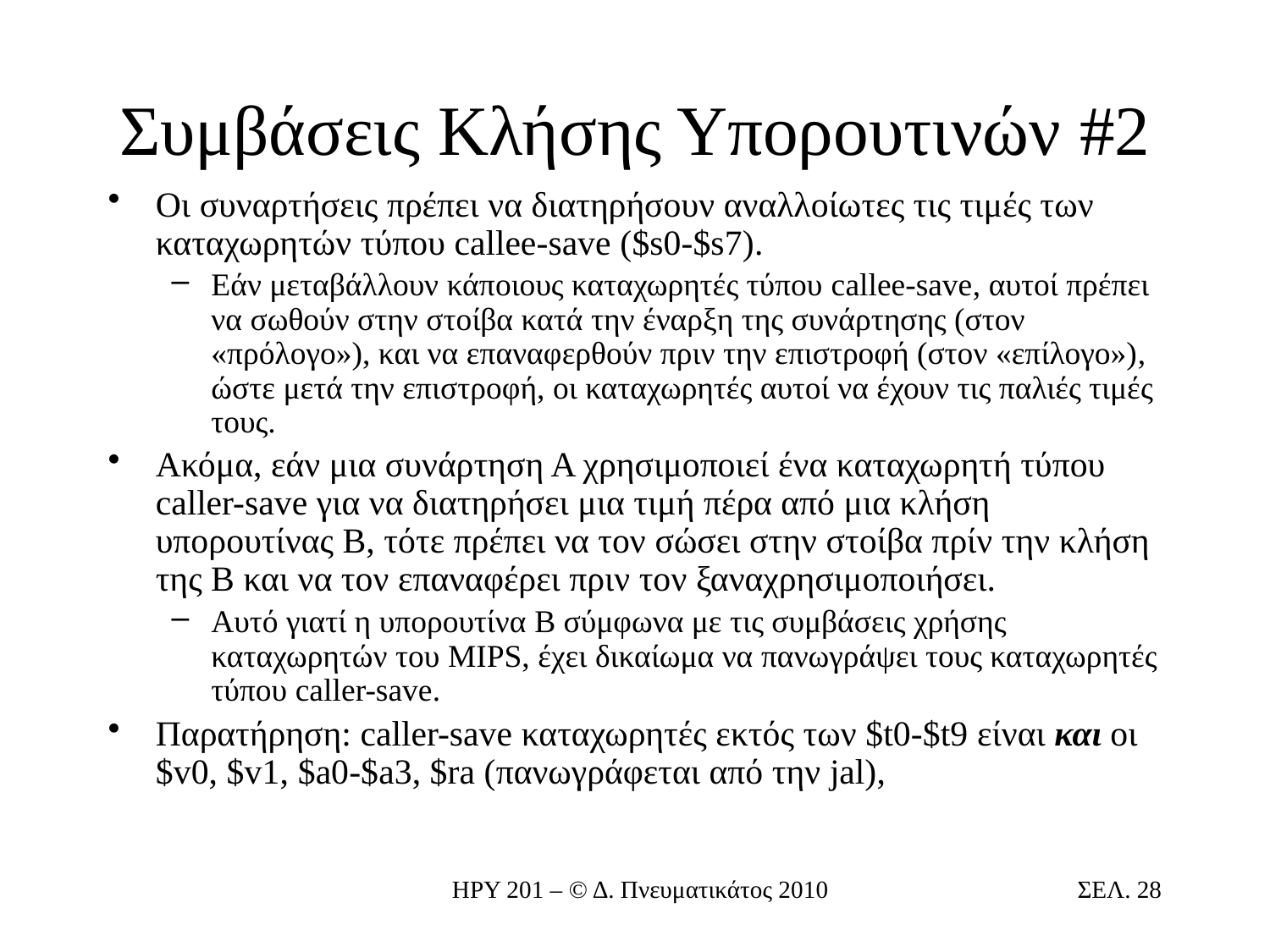

# Συμβάσεις Κλήσης Υπορουτινών #2
Οι συναρτήσεις πρέπει να διατηρήσουν αναλλοίωτες τις τιμές των καταχωρητών τύπου callee-save ($s0-$s7).
Εάν μεταβάλλουν κάποιους καταχωρητές τύπου callee-save, αυτοί πρέπει να σωθούν στην στοίβα κατά την έναρξη της συνάρτησης (στον «πρόλογο»), και να επαναφερθούν πριν την επιστροφή (στον «επίλογο»), ώστε μετά την επιστροφή, οι καταχωρητές αυτοί να έχουν τις παλιές τιμές τους.
Ακόμα, εάν μια συνάρτηση Α χρησιμοποιεί ένα καταχωρητή τύπου caller-save για να διατηρήσει μια τιμή πέρα από μια κλήση υπορουτίνας Β, τότε πρέπει να τον σώσει στην στοίβα πρίν την κλήση της Β και να τον επαναφέρει πριν τον ξαναχρησιμοποιήσει.
Αυτό γιατί η υπορουτίνα Β σύμφωνα με τις συμβάσεις χρήσης καταχωρητών του MIPS, έχει δικαίωμα να πανωγράψει τους καταχωρητές τύπου caller-save.
Παρατήρηση: caller-save καταχωρητές εκτός των $t0-$t9 είναι και οι $v0, $v1, $a0-$a3, $ra (πανωγράφεται από την jal),
ΗΡΥ 201 – © Δ. Πνευματικάτος 2010
ΣΕΛ. 28